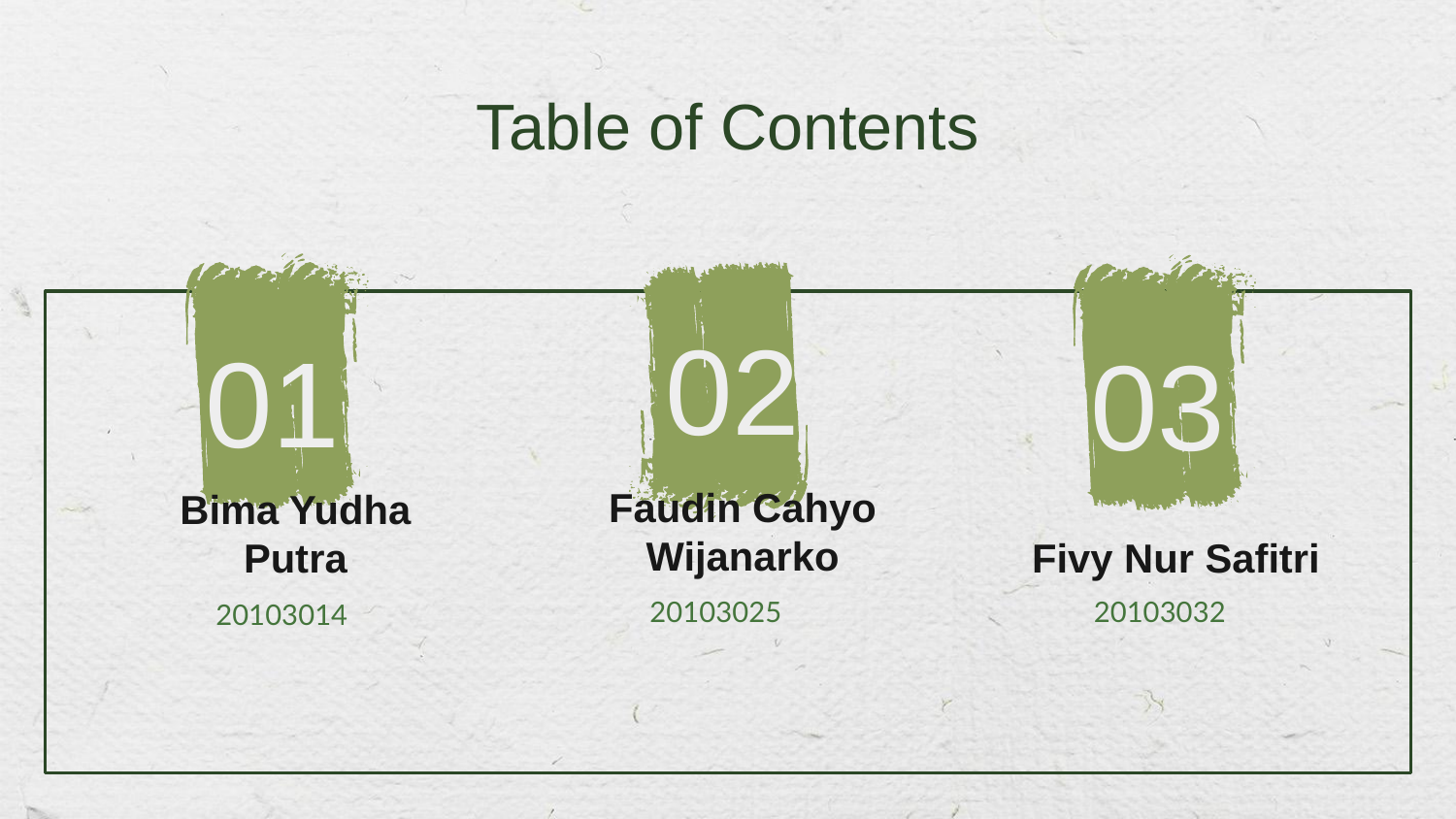

# Table of Contents

02
01
03
Faudin Cahyo Wijanarko
Bima Yudha Putra
Fivy Nur Safitri
20103025
20103032
20103014